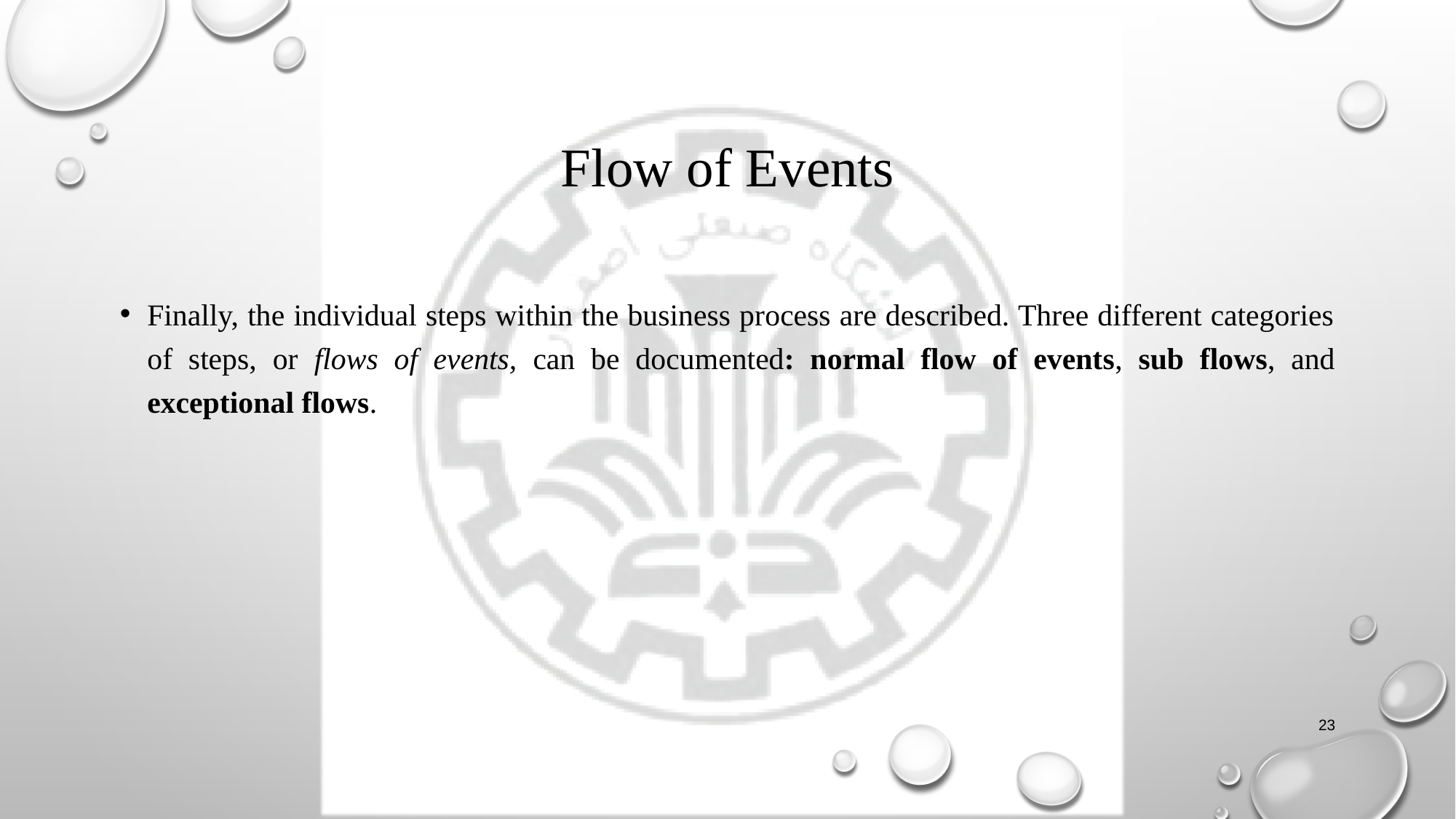

# Flow of Events
Finally, the individual steps within the business process are described. Three different categories of steps, or flows of events, can be documented: normal flow of events, sub flows, and exceptional flows.

23